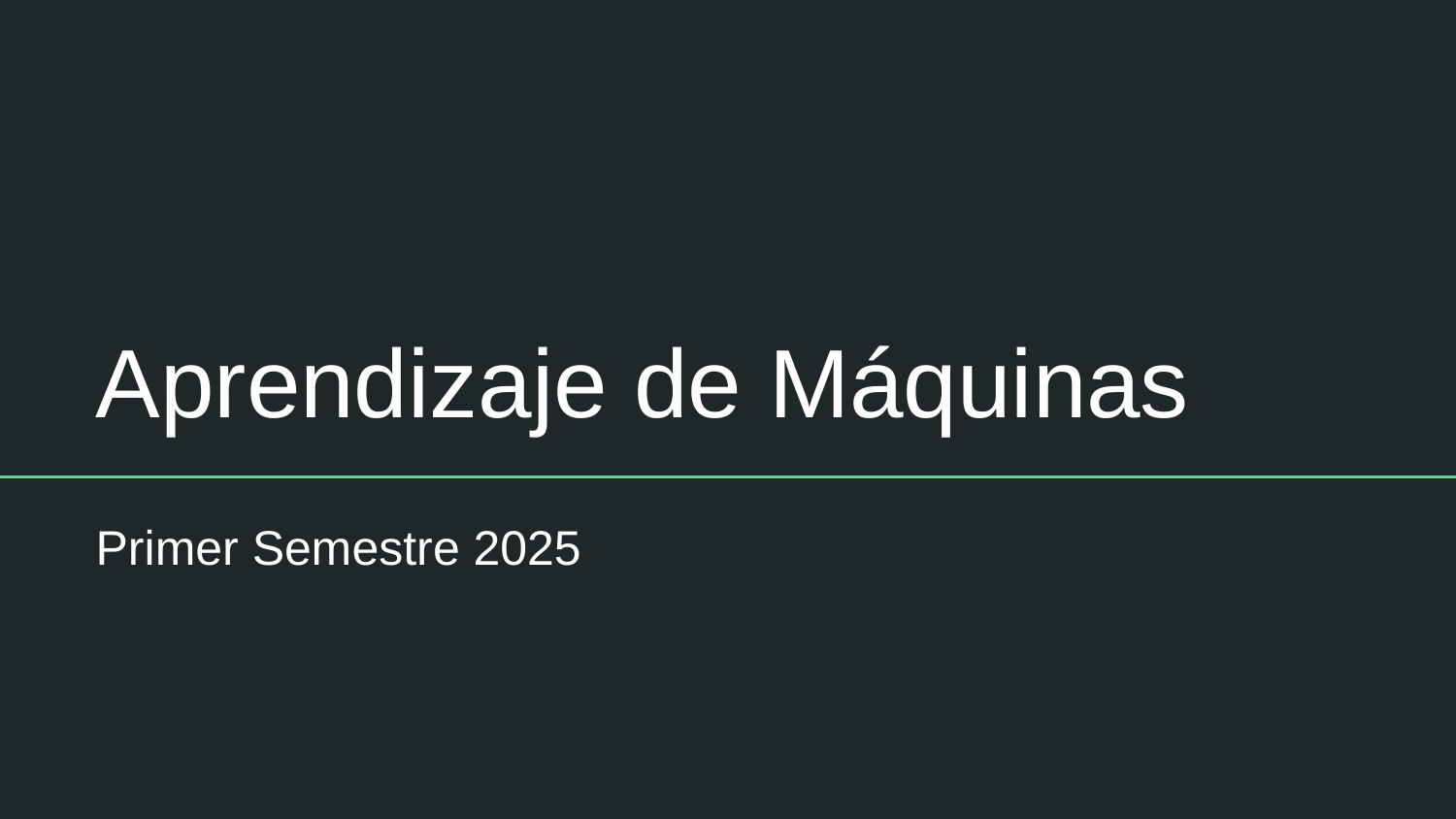

# Aprendizaje de Máquinas
Primer Semestre 2025